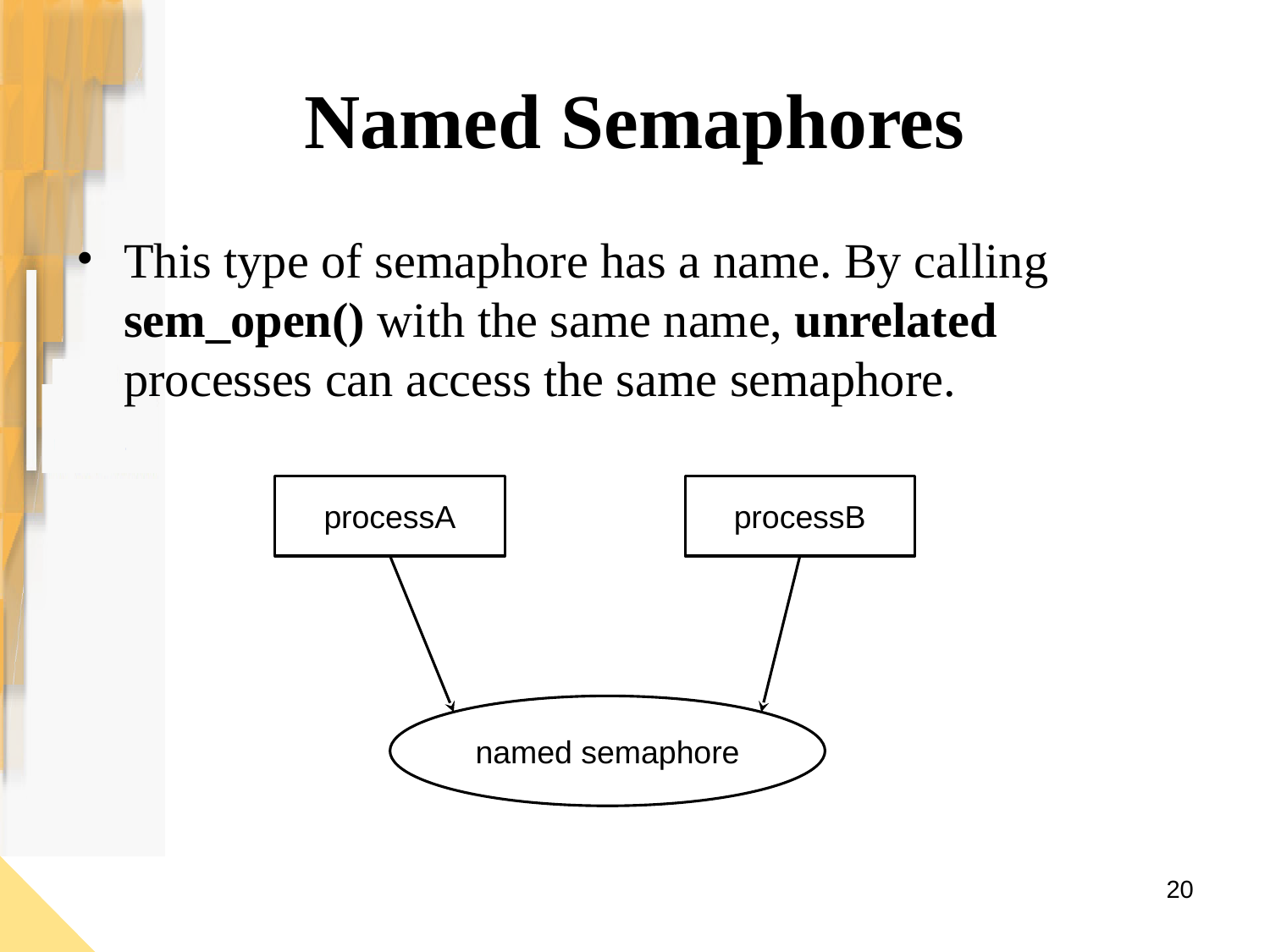

# Named Semaphores
This type of semaphore has a name. By calling sem_open() with the same name, unrelated processes can access the same semaphore.
processA
processB
named semaphore

20